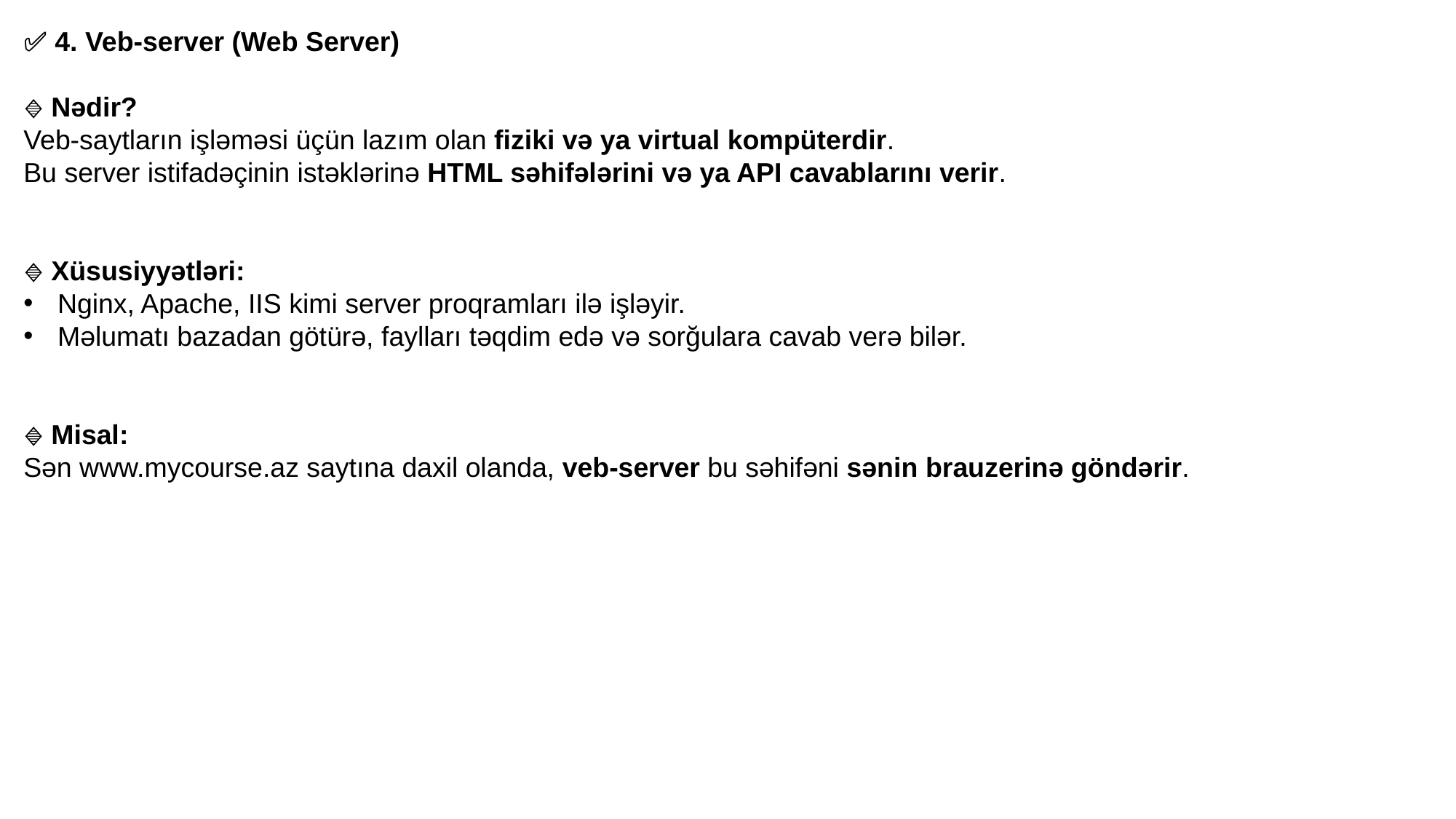

✅ 4. Veb-server (Web Server)

🔹 Nədir?
Veb-saytların işləməsi üçün lazım olan fiziki və ya virtual kompüterdir.
Bu server istifadəçinin istəklərinə HTML səhifələrini və ya API cavablarını verir.

🔹 Xüsusiyyətləri:
Nginx, Apache, IIS kimi server proqramları ilə işləyir.
Məlumatı bazadan götürə, faylları təqdim edə və sorğulara cavab verə bilər.

🔹 Misal:
Sən www.mycourse.az saytına daxil olanda, veb-server bu səhifəni sənin brauzerinə göndərir.